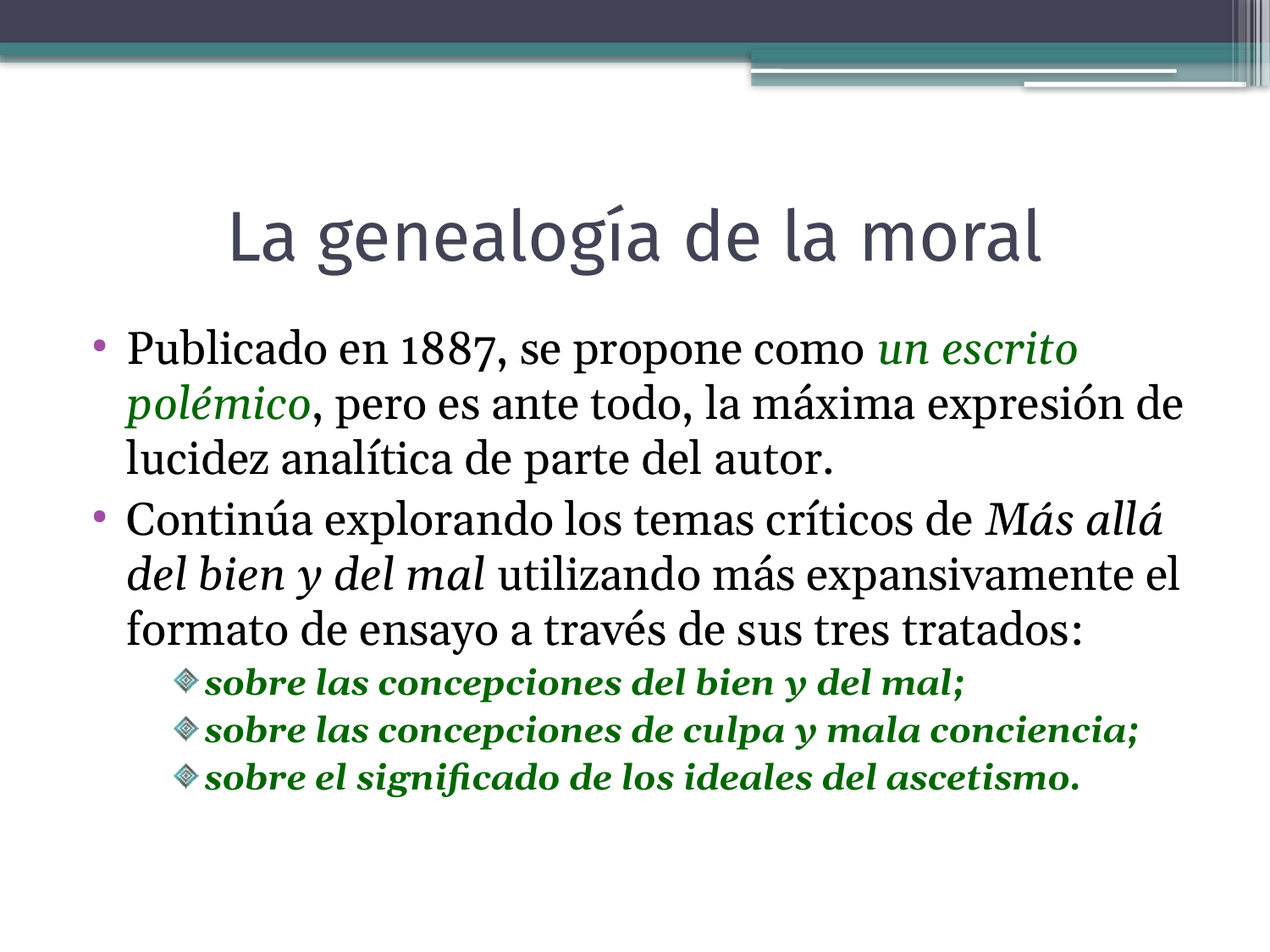

# La genealogía de la moral
Publicado en 1887, se propone como un escrito polémico, pero es ante todo, la máxima expresión de lucidez analítica de parte del autor.
Continúa explorando los temas críticos de Más allá del bien y del mal utilizando más expansivamente el formato de ensayo a través de sus tres tratados:
sobre las concepciones del bien y del mal;
sobre las concepciones de culpa y mala conciencia;
sobre el significado de los ideales del ascetismo.